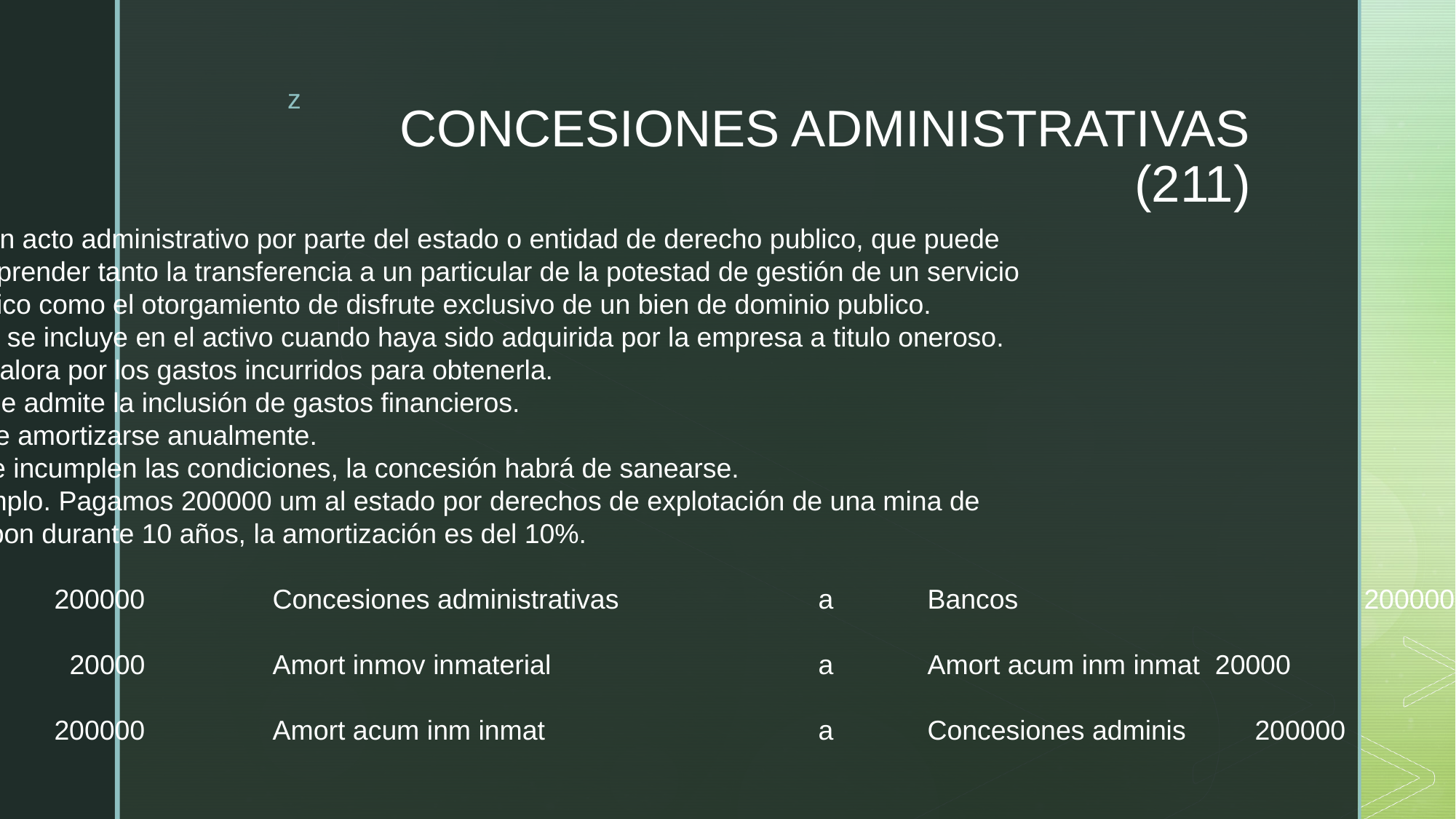

# CONCESIONES ADMINISTRATIVAS (211)
Es un acto administrativo por parte del estado o entidad de derecho publico, que puede
comprender tanto la transferencia a un particular de la potestad de gestión de un servicio
publico como el otorgamiento de disfrute exclusivo de un bien de dominio publico.
Solo se incluye en el activo cuando haya sido adquirida por la empresa a titulo oneroso.
Se valora por los gastos incurridos para obtenerla.
No se admite la inclusión de gastos financieros.
Debe amortizarse anualmente.
Si se incumplen las condiciones, la concesión habrá de sanearse.
Ejemplo. Pagamos 200000 um al estado por derechos de explotación de una mina de
Carbon durante 10 años, la amortización es del 10%.

	200000		Concesiones administrativas		a	Bancos				200000

	  20000		Amort inmov inmaterial			a	Amort acum inm inmat  20000

	200000		Amort acum inm inmat			a	Concesiones adminis	200000